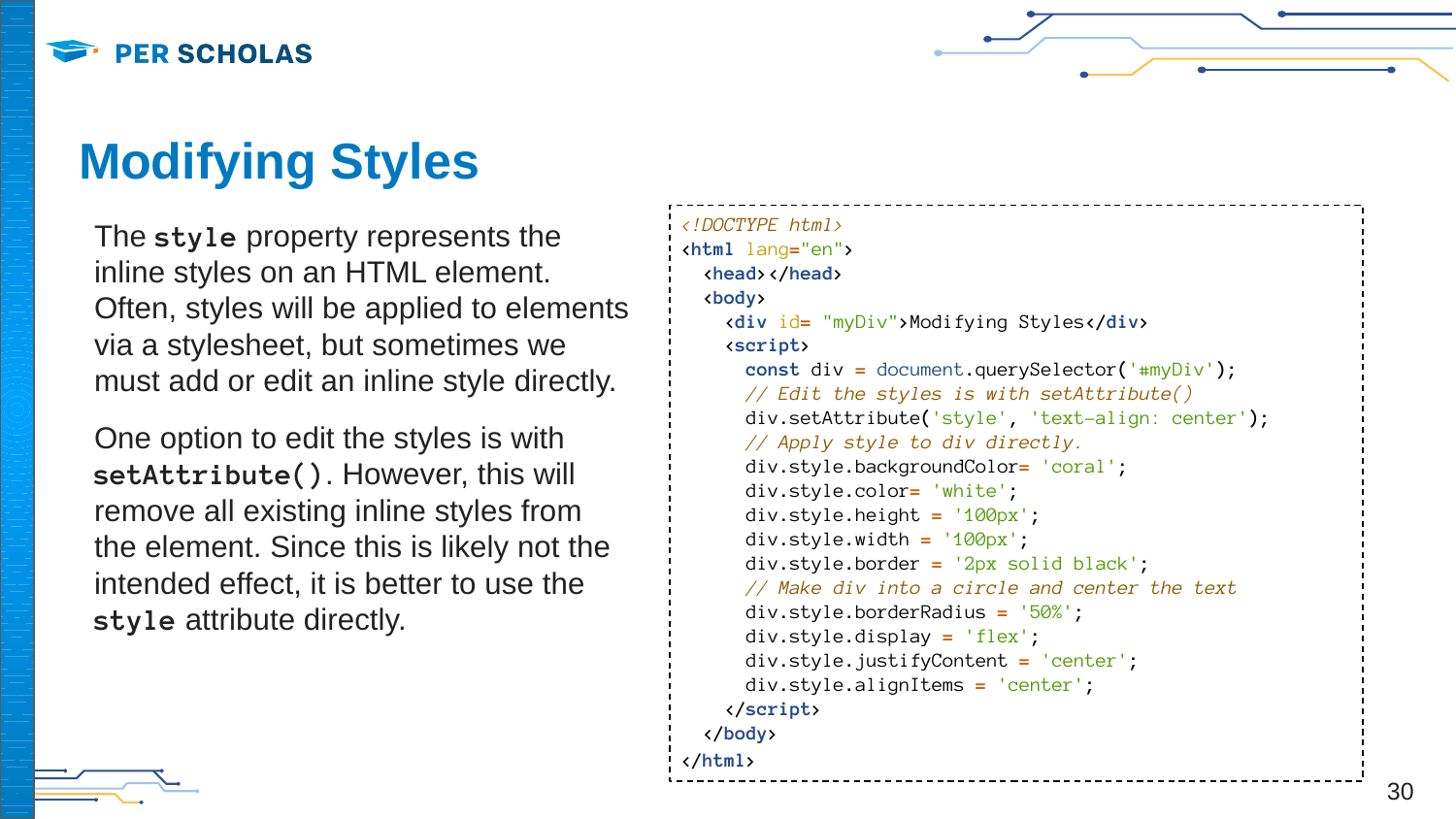

# Modifying Styles
The style property represents the inline styles on an HTML element. Often, styles will be applied to elements via a stylesheet, but sometimes we must add or edit an inline style directly.
One option to edit the styles is with setAttribute(). However, this will remove all existing inline styles from the element. Since this is likely not the intended effect, it is better to use the style attribute directly.
<!DOCTYPE html>
<html lang="en">
  <head></head>
  <body>
    <div id= "myDiv">Modifying Styles</div>
    <script>
      const div = document.querySelector('#myDiv');
      // Edit the styles is with setAttribute()
      div.setAttribute('style', 'text-align: center');
      // Apply style to div directly.
      div.style.backgroundColor= 'coral';
      div.style.color= 'white';
      div.style.height = '100px';
      div.style.width = '100px';
      div.style.border = '2px solid black';
      // Make div into a circle and center the text
      div.style.borderRadius = '50%';
      div.style.display = 'flex';
      div.style.justifyContent = 'center';
      div.style.alignItems = 'center';
    </script>
  </body>
</html>
30